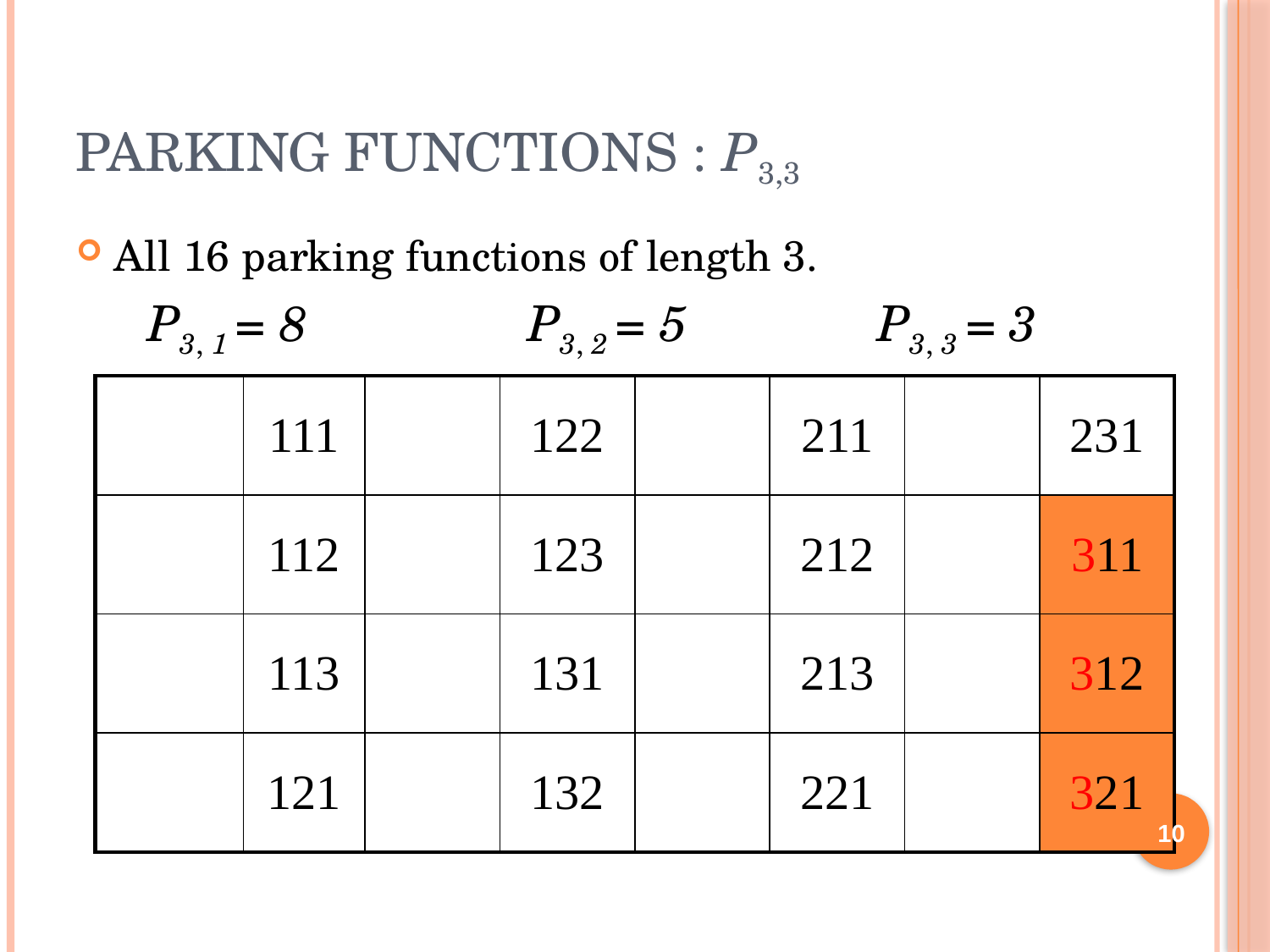

# Parking Functions : P3,3
All 16 parking functions of length 3.
P3, 1 = 8
P3, 2 = 5
P3, 3 = 3
|  | 111 |  | 122 |  | 211 |  | 231 |
| --- | --- | --- | --- | --- | --- | --- | --- |
|  | 112 |  | 123 |  | 212 |  | 311 |
|  | 113 |  | 131 |  | 213 |  | 312 |
|  | 121 |  | 132 |  | 221 |  | 321 |
10